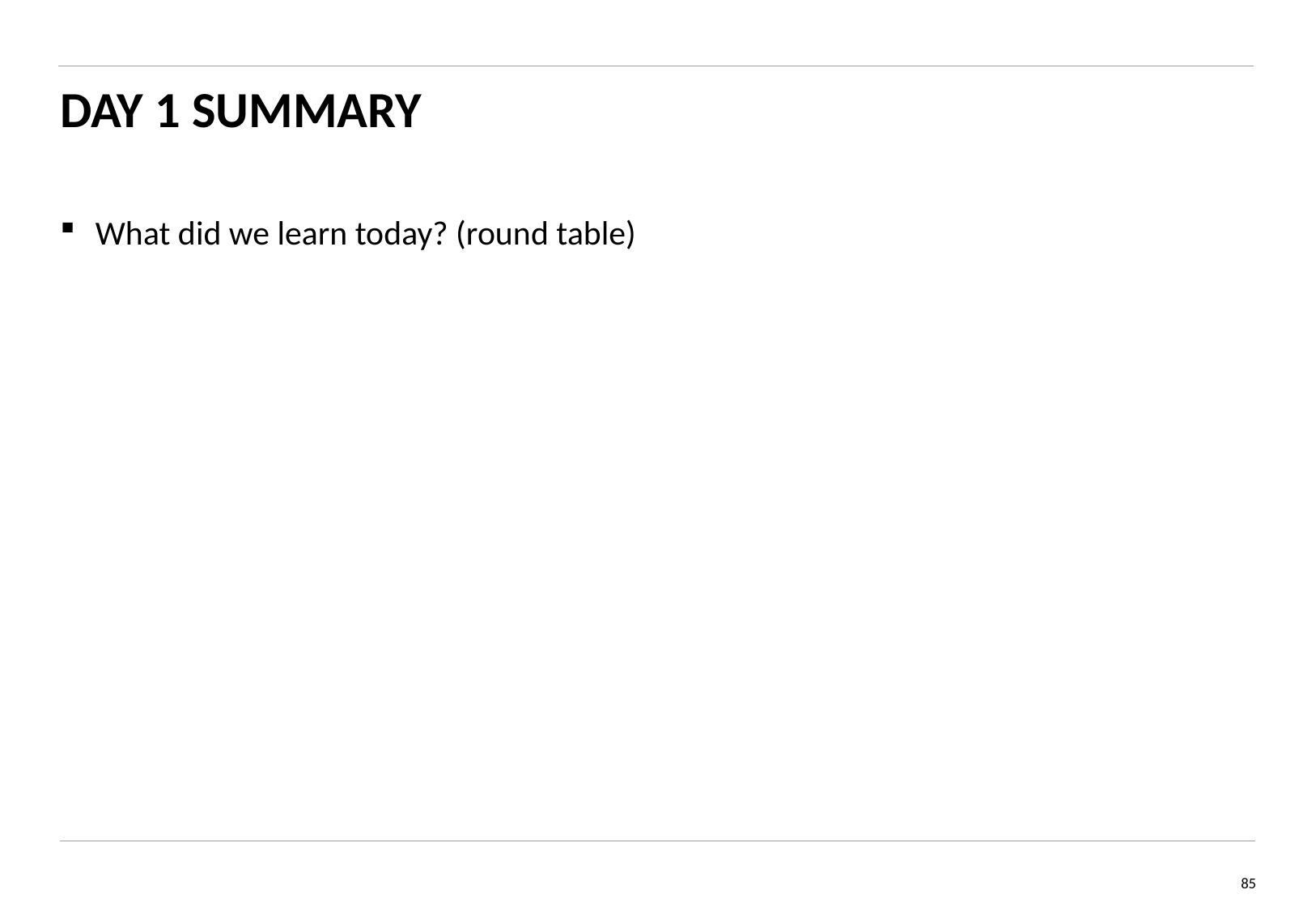

# DAY 1 SUMMARY
What did we learn today? (round table)
85